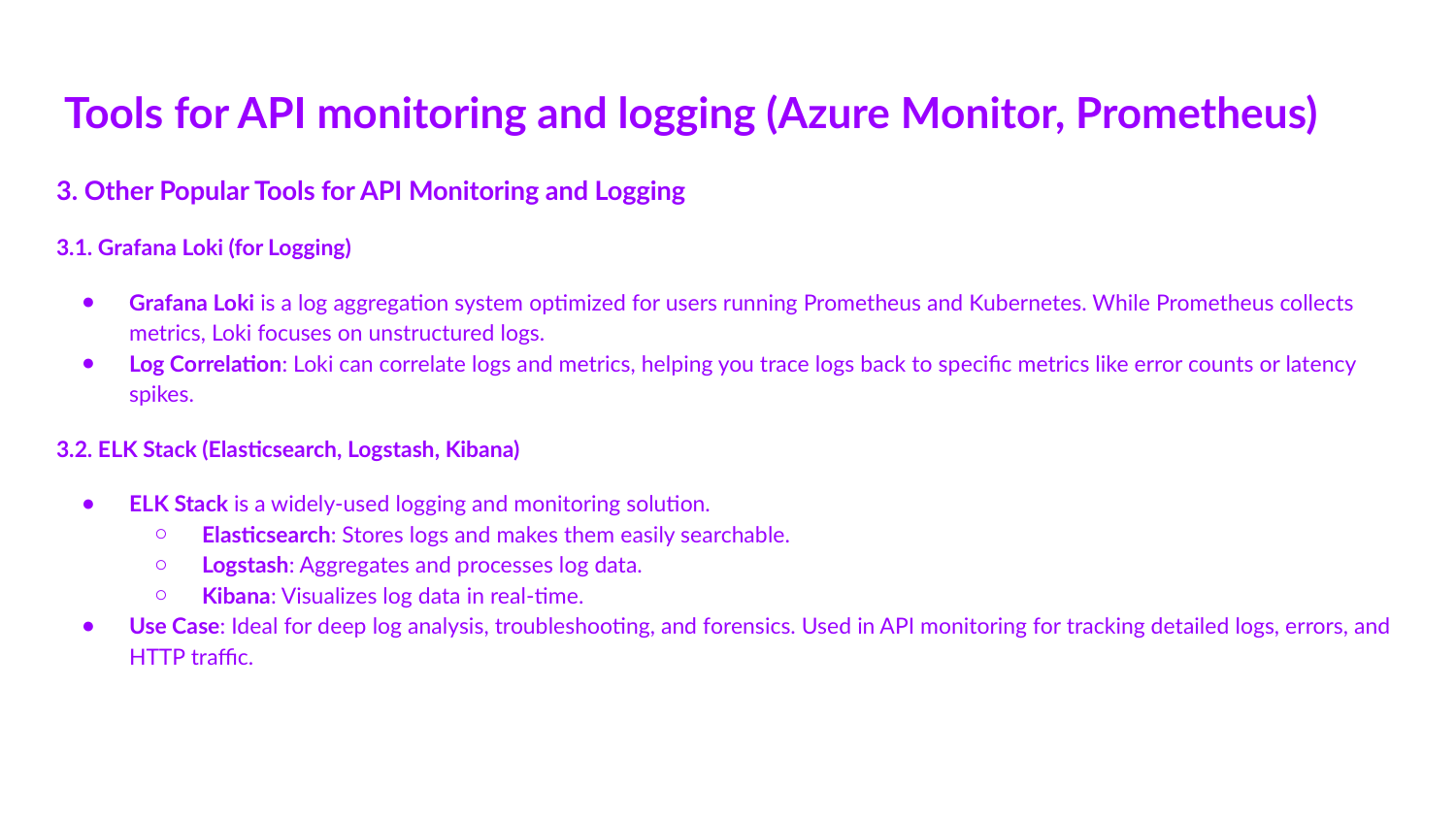

# Tools for API monitoring and logging (Azure Monitor, Prometheus)

3. Other Popular Tools for API Monitoring and Logging
3.1. Grafana Loki (for Logging)
Grafana Loki is a log aggregation system optimized for users running Prometheus and Kubernetes. While Prometheus collects metrics, Loki focuses on unstructured logs.
Log Correlation: Loki can correlate logs and metrics, helping you trace logs back to specific metrics like error counts or latency spikes.
3.2. ELK Stack (Elasticsearch, Logstash, Kibana)
ELK Stack is a widely-used logging and monitoring solution.
Elasticsearch: Stores logs and makes them easily searchable.
Logstash: Aggregates and processes log data.
Kibana: Visualizes log data in real-time.
Use Case: Ideal for deep log analysis, troubleshooting, and forensics. Used in API monitoring for tracking detailed logs, errors, and HTTP traffic.